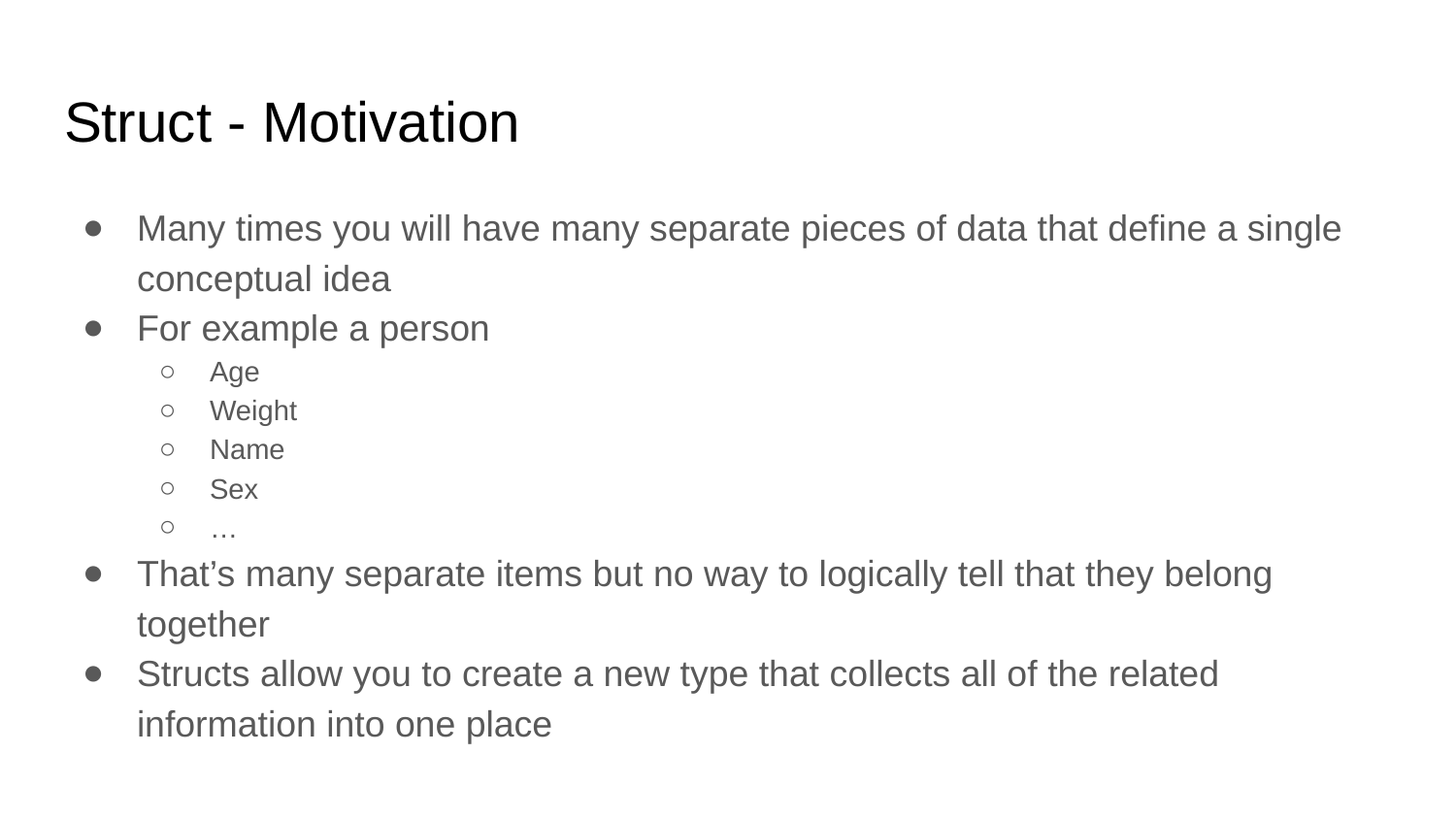

# Struct - Motivation
Many times you will have many separate pieces of data that define a single conceptual idea
For example a person
Age
Weight
Name
Sex
…
That’s many separate items but no way to logically tell that they belong together
Structs allow you to create a new type that collects all of the related information into one place